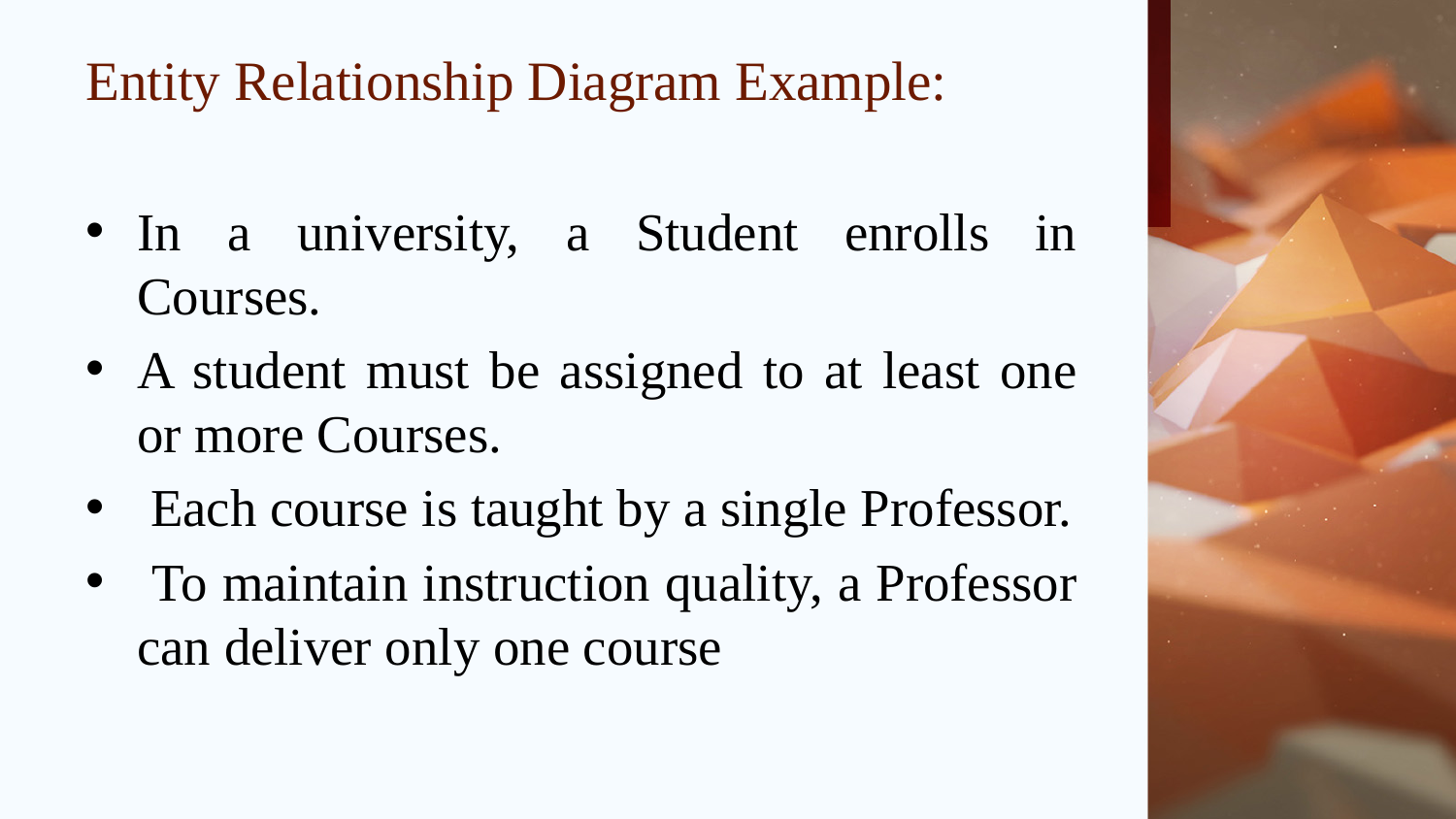

# Entity Relationship Diagram Example:
In a university, a Student enrolls in Courses.
A student must be assigned to at least one or more Courses.
 Each course is taught by a single Professor.
 To maintain instruction quality, a Professor can deliver only one course